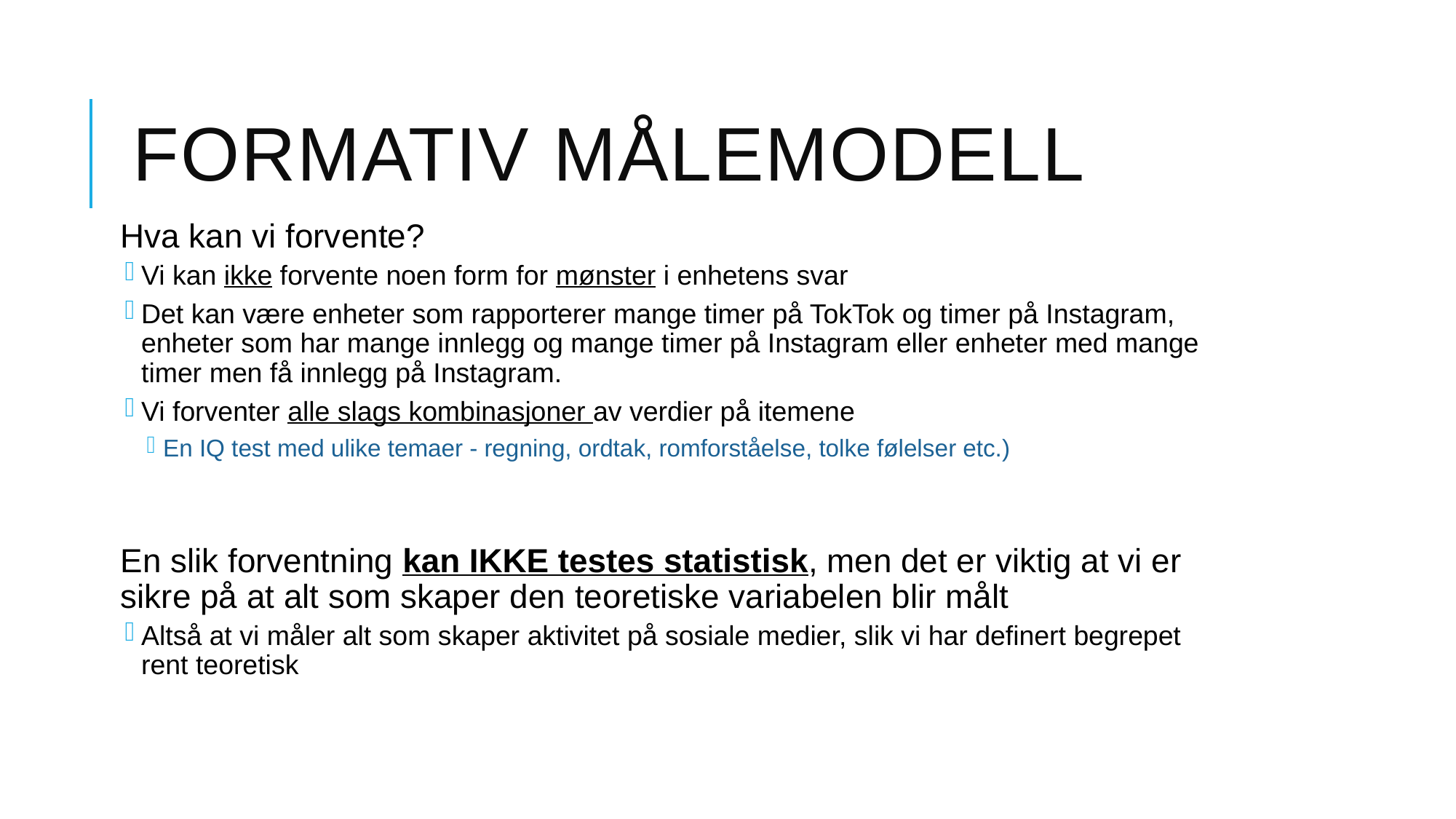

# Formativ målemodell
Hva kan vi forvente?
Vi kan ikke forvente noen form for mønster i enhetens svar
Det kan være enheter som rapporterer mange timer på TokTok og timer på Instagram, enheter som har mange innlegg og mange timer på Instagram eller enheter med mange timer men få innlegg på Instagram.
Vi forventer alle slags kombinasjoner av verdier på itemene
En IQ test med ulike temaer - regning, ordtak, romforståelse, tolke følelser etc.)

En slik forventning kan IKKE testes statistisk, men det er viktig at vi er sikre på at alt som skaper den teoretiske variabelen blir målt
Altså at vi måler alt som skaper aktivitet på sosiale medier, slik vi har definert begrepet rent teoretisk